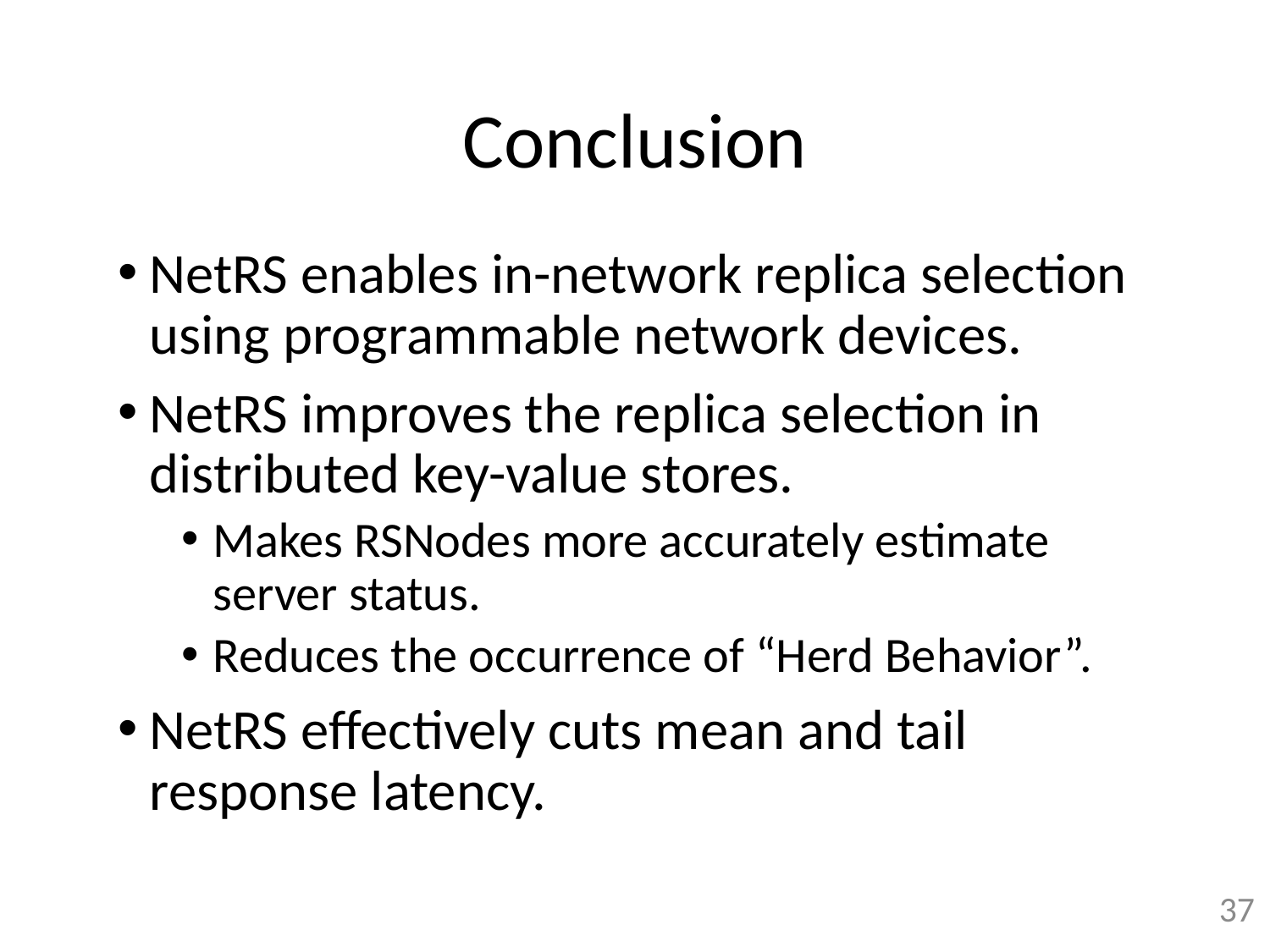

# Conclusion
NetRS enables in-network replica selection using programmable network devices.
NetRS improves the replica selection in distributed key-value stores.
Makes RSNodes more accurately estimate server status.
Reduces the occurrence of “Herd Behavior”.
NetRS effectively cuts mean and tail response latency.
37